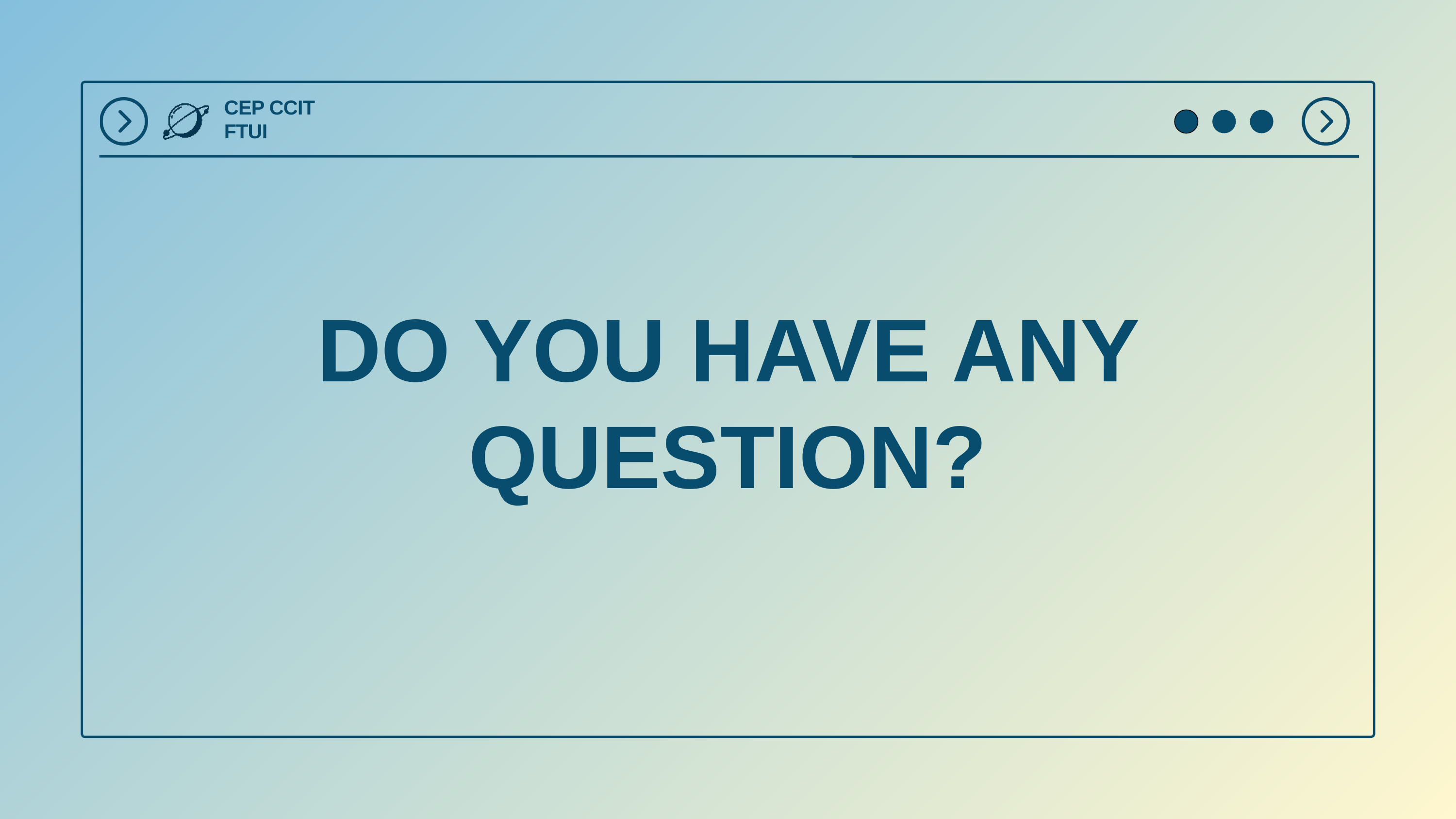

CEP CCIT FTUI

DO YOU HAVE ANY QUESTION?